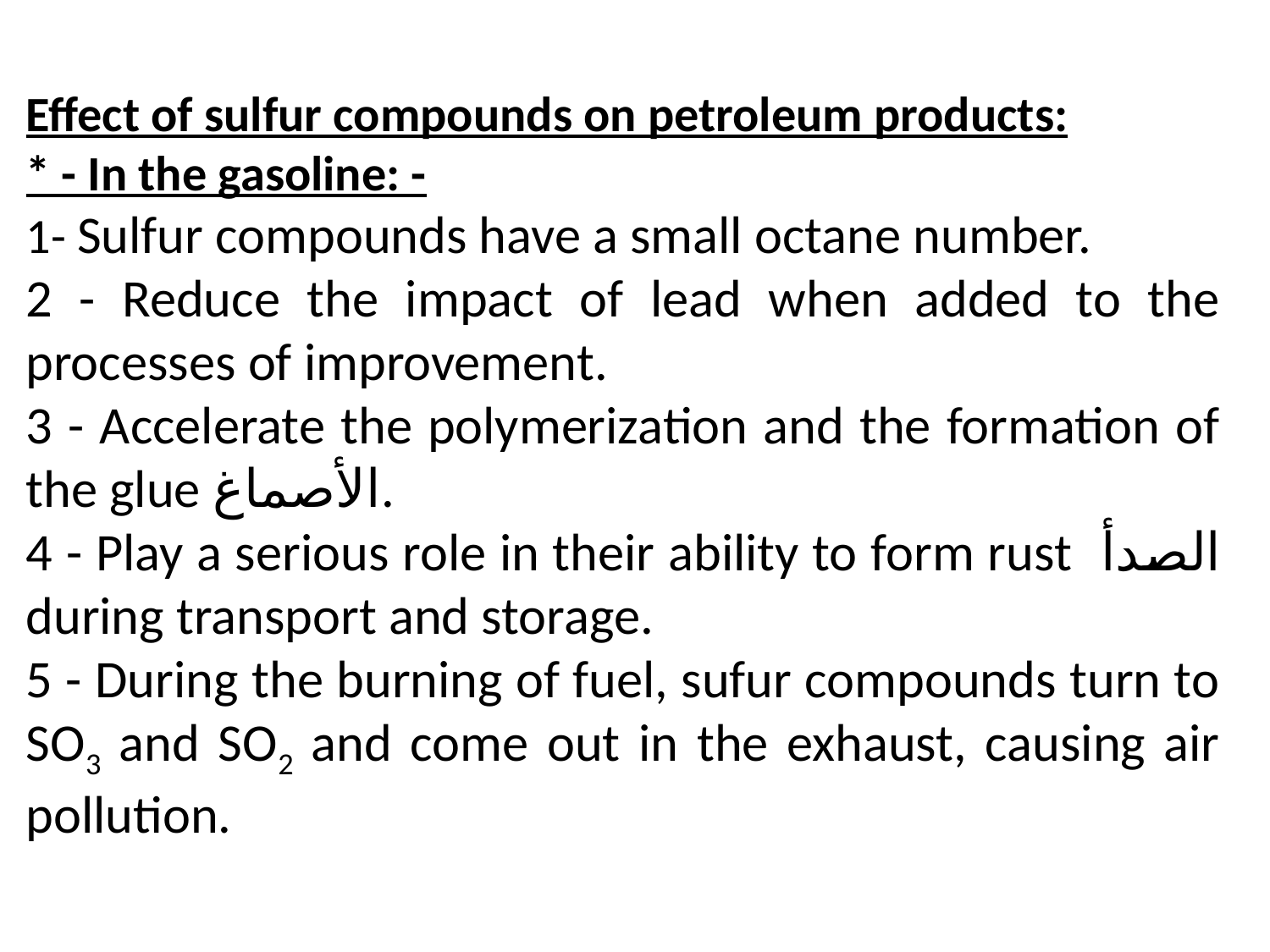

Effect of sulfur compounds on petroleum products:
* - In the gasoline: -
1- Sulfur compounds have a small octane number.
2 - Reduce the impact of lead when added to the processes of improvement.
3 - Accelerate the polymerization and the formation of the glue الأصماغ.
4 - Play a serious role in their ability to form rust  الصدأ during transport and storage.
5 - During the burning of fuel, sufur compounds turn to SO3 and SO2 and come out in the exhaust, causing air pollution.